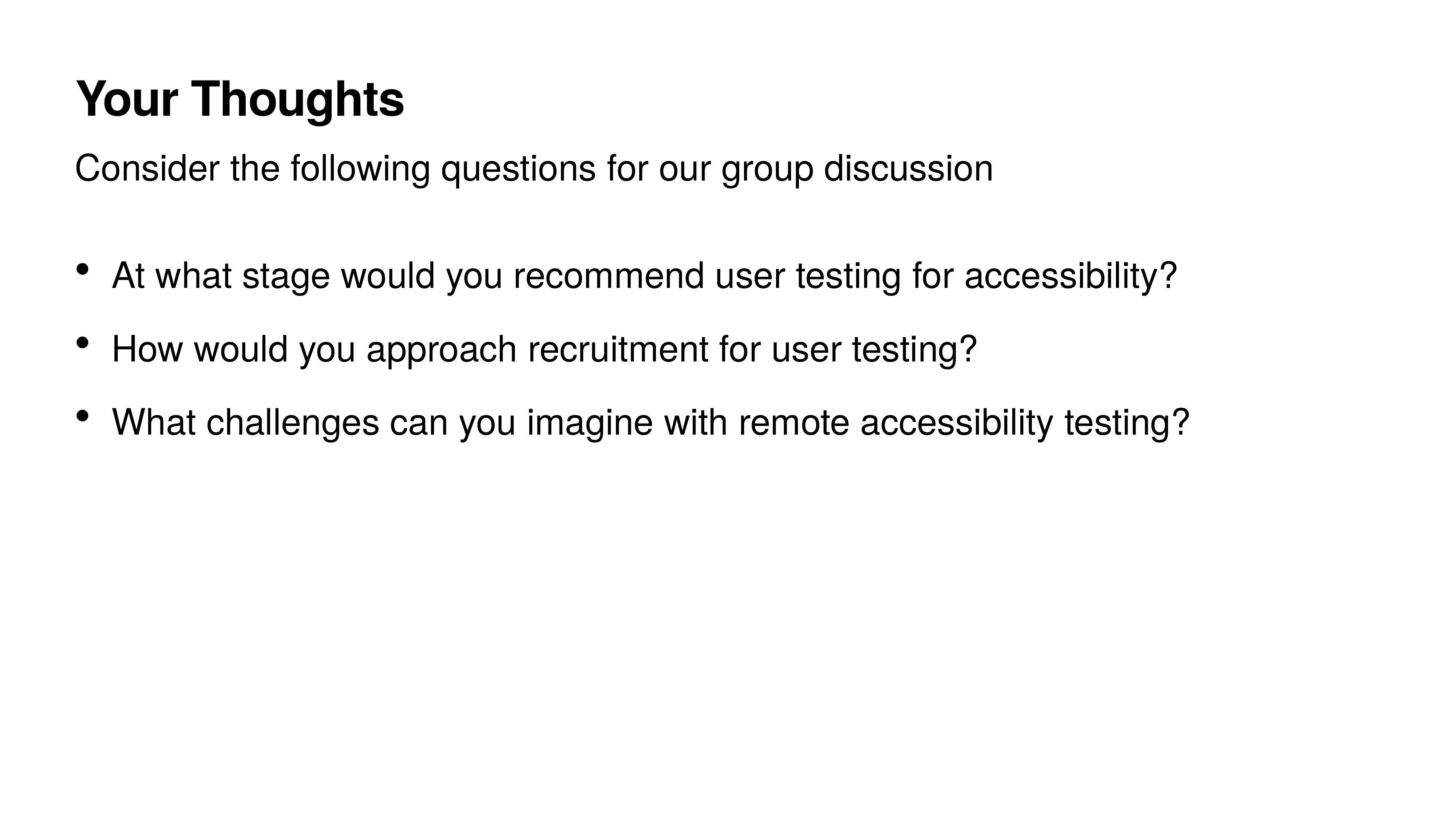

# Your Thoughts
Consider the following questions for our group discussion
At what stage would you recommend user testing for accessibility?
How would you approach recruitment for user testing?
What challenges can you imagine with remote accessibility testing?